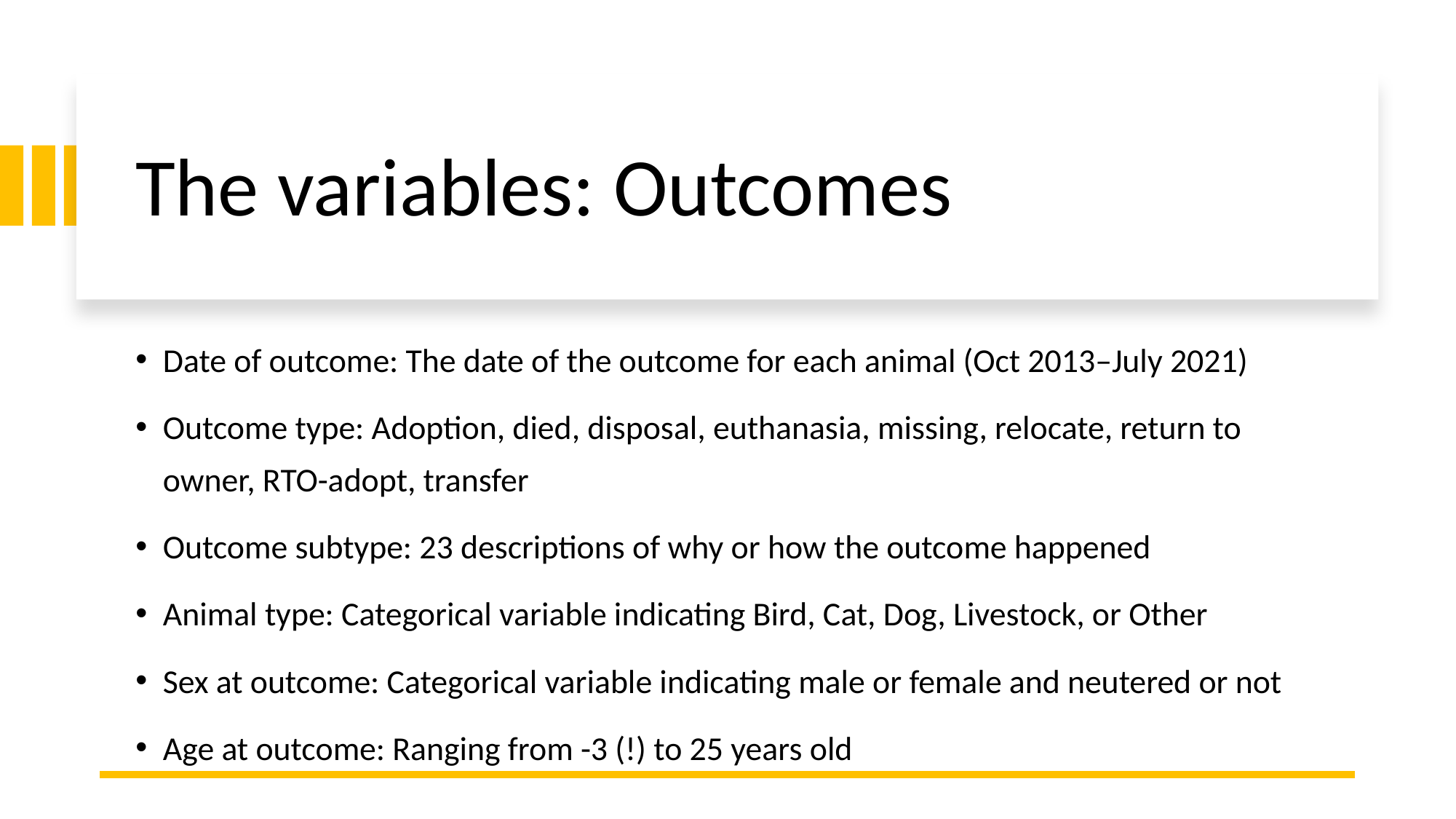

# The variables: Outcomes

Date of outcome: The date of the outcome for each animal (Oct 2013–July 2021)
Outcome type: Adoption, died, disposal, euthanasia, missing, relocate, return to owner, RTO-adopt, transfer
Outcome subtype: 23 descriptions of why or how the outcome happened
Animal type: Categorical variable indicating Bird, Cat, Dog, Livestock, or Other
Sex at outcome: Categorical variable indicating male or female and neutered or not
Age at outcome: Ranging from -3 (!) to 25 years old